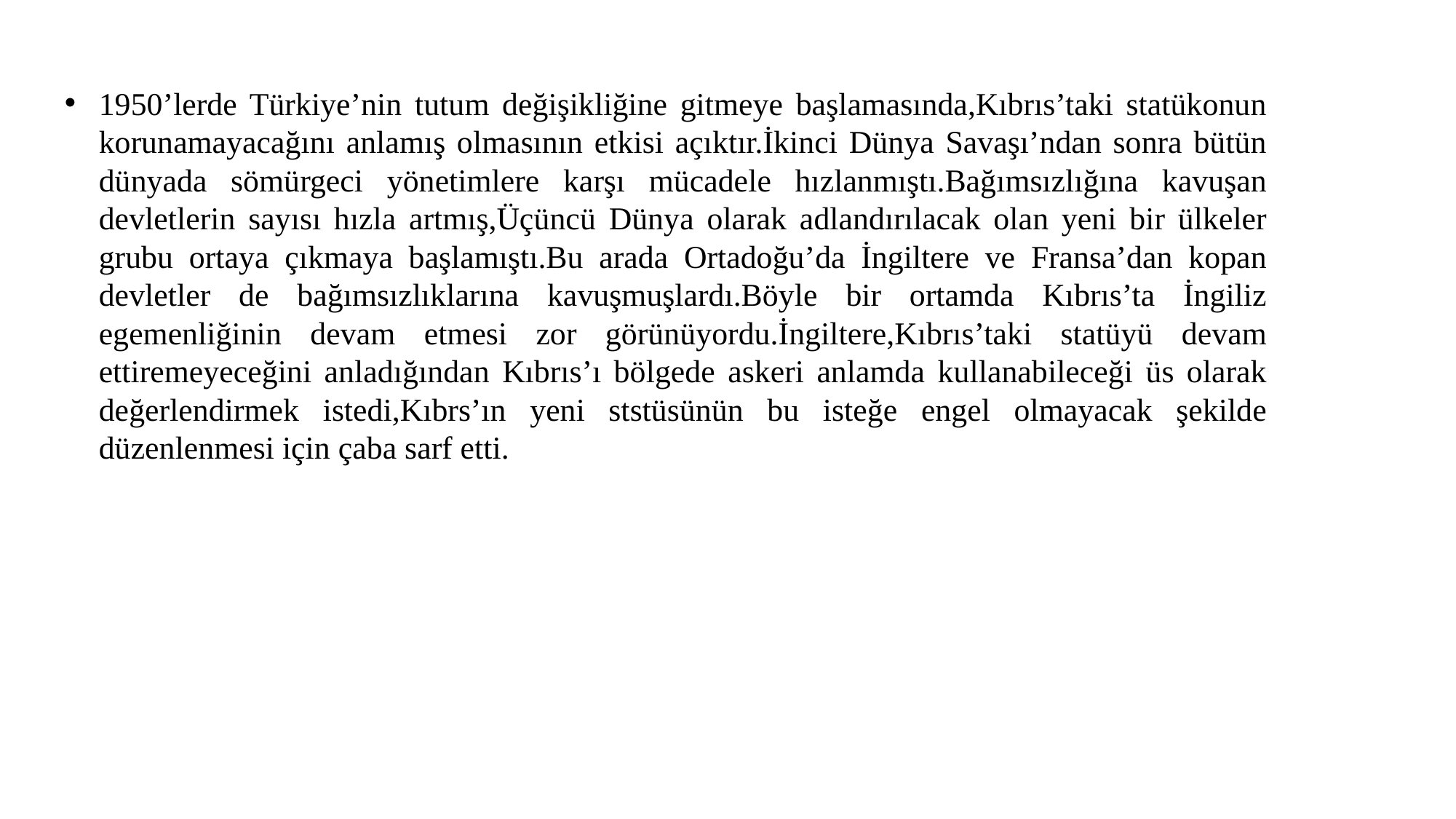

1950’lerde Türkiye’nin tutum değişikliğine gitmeye başlamasında,Kıbrıs’taki statükonun korunamayacağını anlamış olmasının etkisi açıktır.İkinci Dünya Savaşı’ndan sonra bütün dünyada sömürgeci yönetimlere karşı mücadele hızlanmıştı.Bağımsızlığına kavuşan devletlerin sayısı hızla artmış,Üçüncü Dünya olarak adlandırılacak olan yeni bir ülkeler grubu ortaya çıkmaya başlamıştı.Bu arada Ortadoğu’da İngiltere ve Fransa’dan kopan devletler de bağımsızlıklarına kavuşmuşlardı.Böyle bir ortamda Kıbrıs’ta İngiliz egemenliğinin devam etmesi zor görünüyordu.İngiltere,Kıbrıs’taki statüyü devam ettiremeyeceğini anladığından Kıbrıs’ı bölgede askeri anlamda kullanabileceği üs olarak değerlendirmek istedi,Kıbrs’ın yeni ststüsünün bu isteğe engel olmayacak şekilde düzenlenmesi için çaba sarf etti.